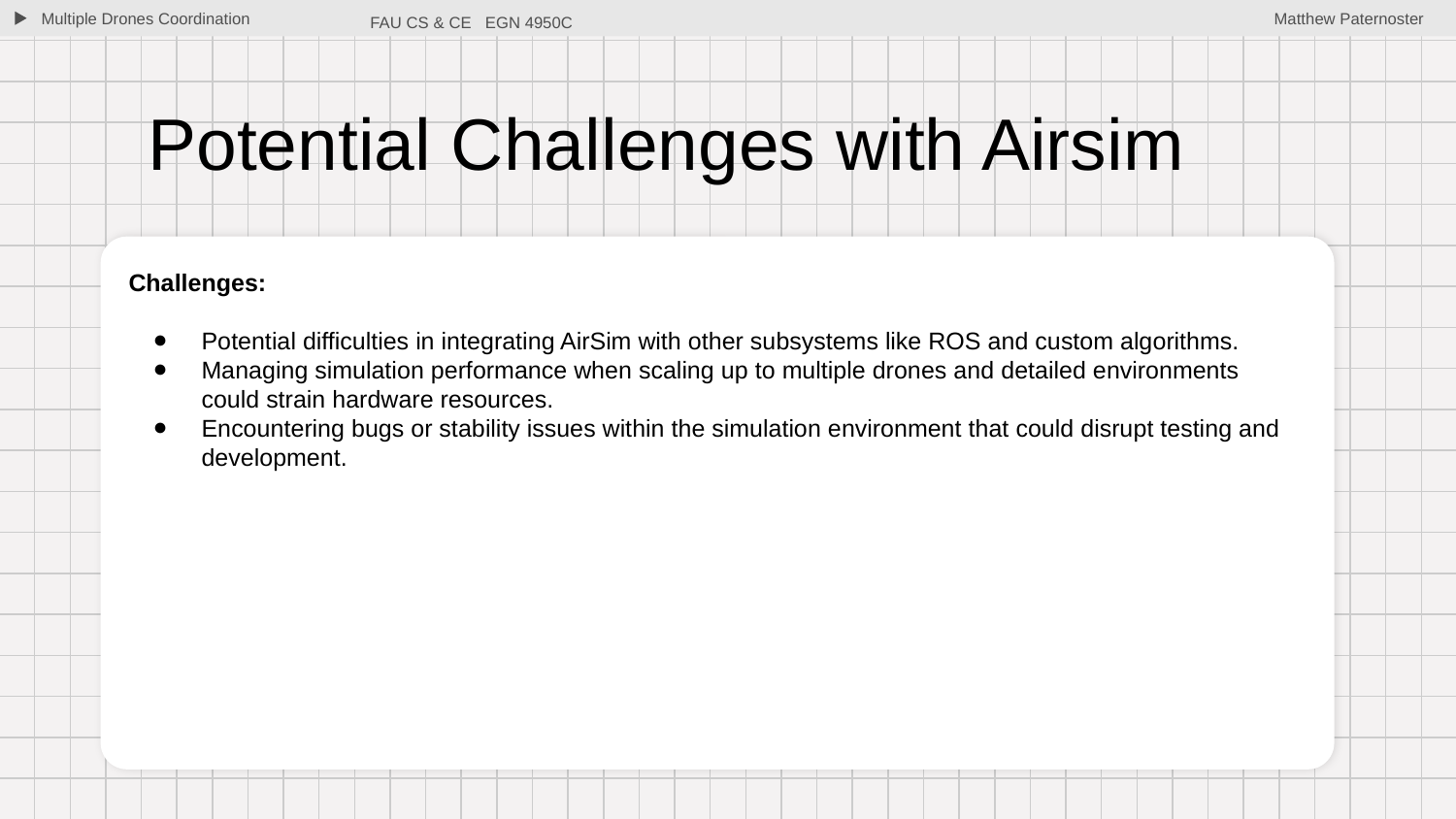

Multiple Drones Coordination
Matthew Paternoster
FAU CS & CE   EGN 4950C
# Potential Challenges with Airsim

Challenges:

Potential difficulties in integrating AirSim with other subsystems like ROS and custom algorithms.
Managing simulation performance when scaling up to multiple drones and detailed environments could strain hardware resources.
Encountering bugs or stability issues within the simulation environment that could disrupt testing and development.